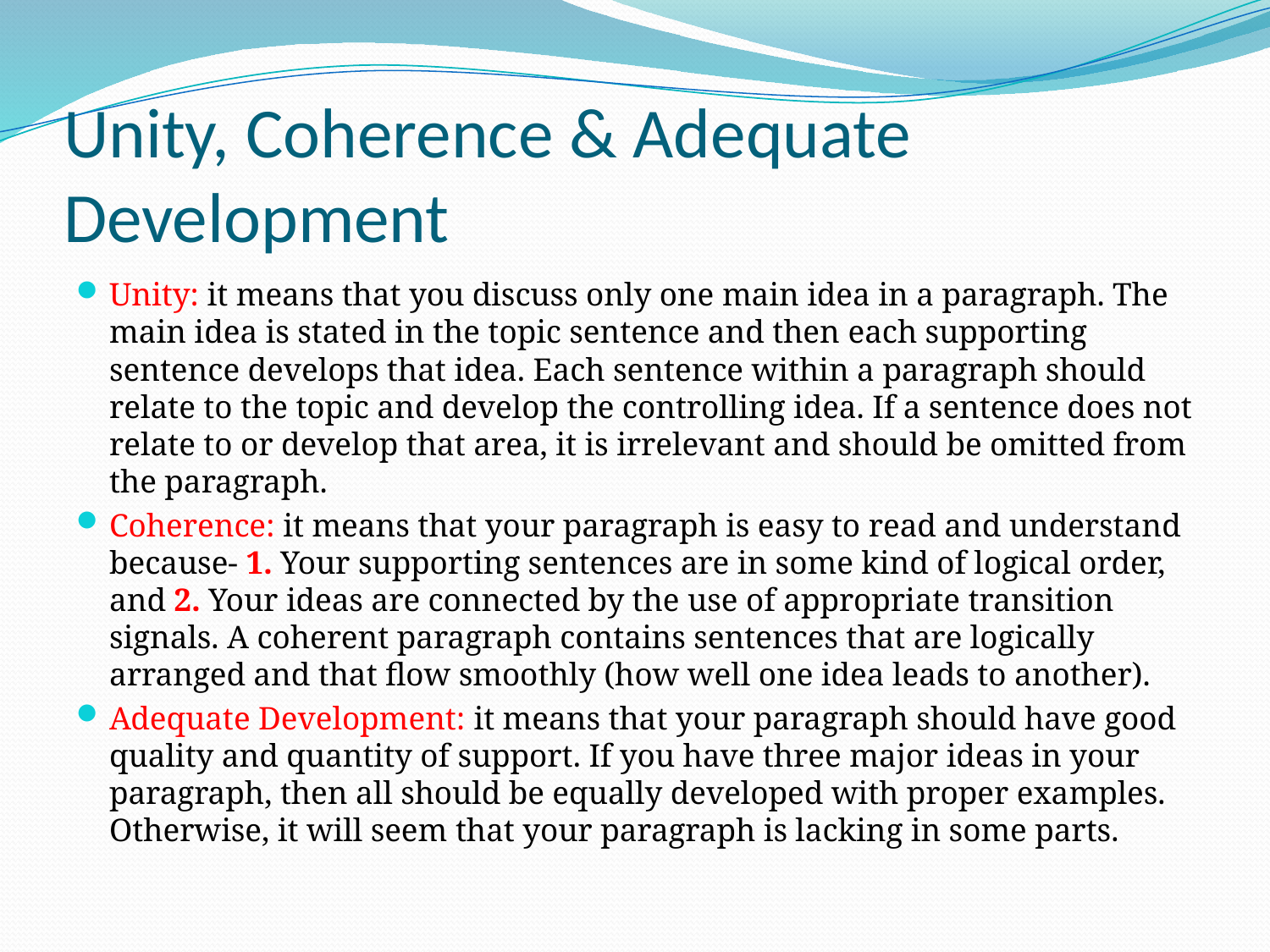

# Unity, Coherence & Adequate Development
Unity: it means that you discuss only one main idea in a paragraph. The main idea is stated in the topic sentence and then each supporting sentence develops that idea. Each sentence within a paragraph should relate to the topic and develop the controlling idea. If a sentence does not relate to or develop that area, it is irrelevant and should be omitted from the paragraph.
Coherence: it means that your paragraph is easy to read and understand because- 1. Your supporting sentences are in some kind of logical order, and 2. Your ideas are connected by the use of appropriate transition signals. A coherent paragraph contains sentences that are logically arranged and that flow smoothly (how well one idea leads to another).
Adequate Development: it means that your paragraph should have good quality and quantity of support. If you have three major ideas in your paragraph, then all should be equally developed with proper examples. Otherwise, it will seem that your paragraph is lacking in some parts.